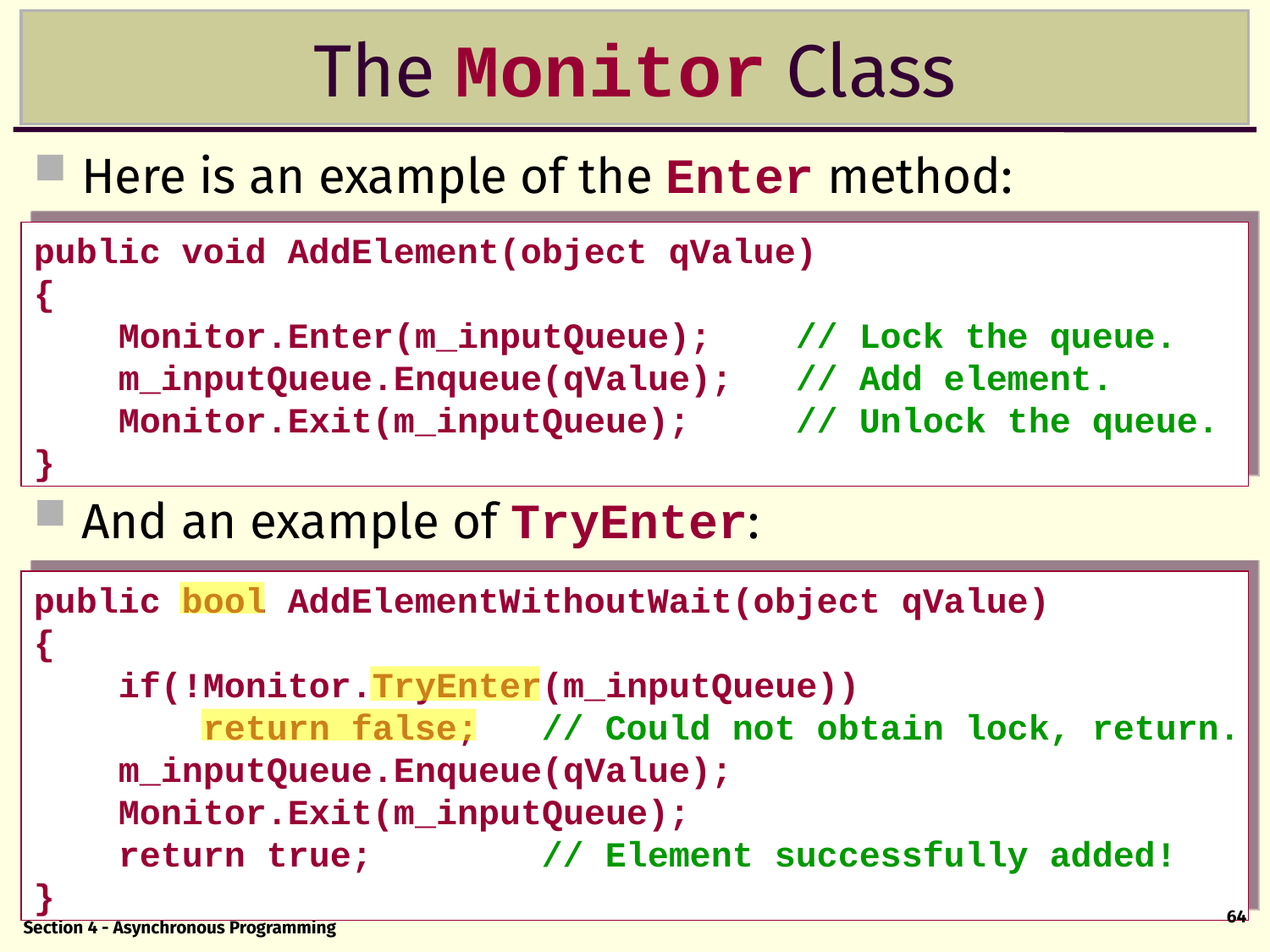

# The Monitor Class
Here is an example of the Enter method:

And an example of TryEnter:
public void AddElement(object qValue)
{
    Monitor.Enter(m_inputQueue);	// Lock the queue.
    m_inputQueue.Enqueue(qValue);	// Add element.
    Monitor.Exit(m_inputQueue);	// Unlock the queue.
}
public bool AddElementWithoutWait(object qValue)
{
    if(!Monitor.TryEnter(m_inputQueue))
        return false;	// Could not obtain lock, return.
    m_inputQueue.Enqueue(qValue);
    Monitor.Exit(m_inputQueue);
    return true;		// Element successfully added!
}

64
Section 4 - Asynchronous Programming